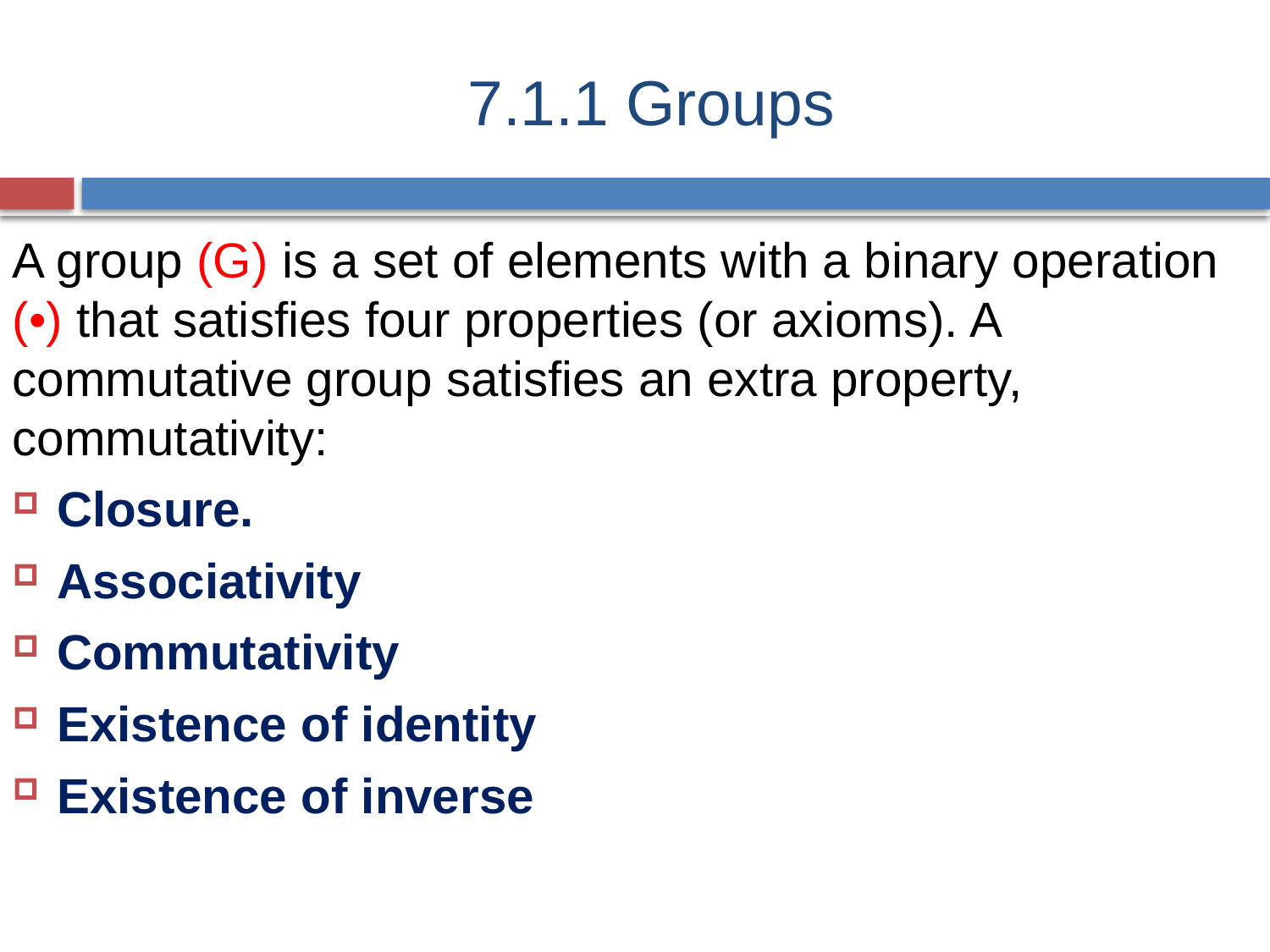

# 7.1.1 Groups
A group (G) is a set of elements with a binary operation (•) that satisfies four properties (or axioms). A commutative group satisfies an extra property, commutativity:
Closure.
Associativity
Commutativity
Existence of identity
Existence of inverse